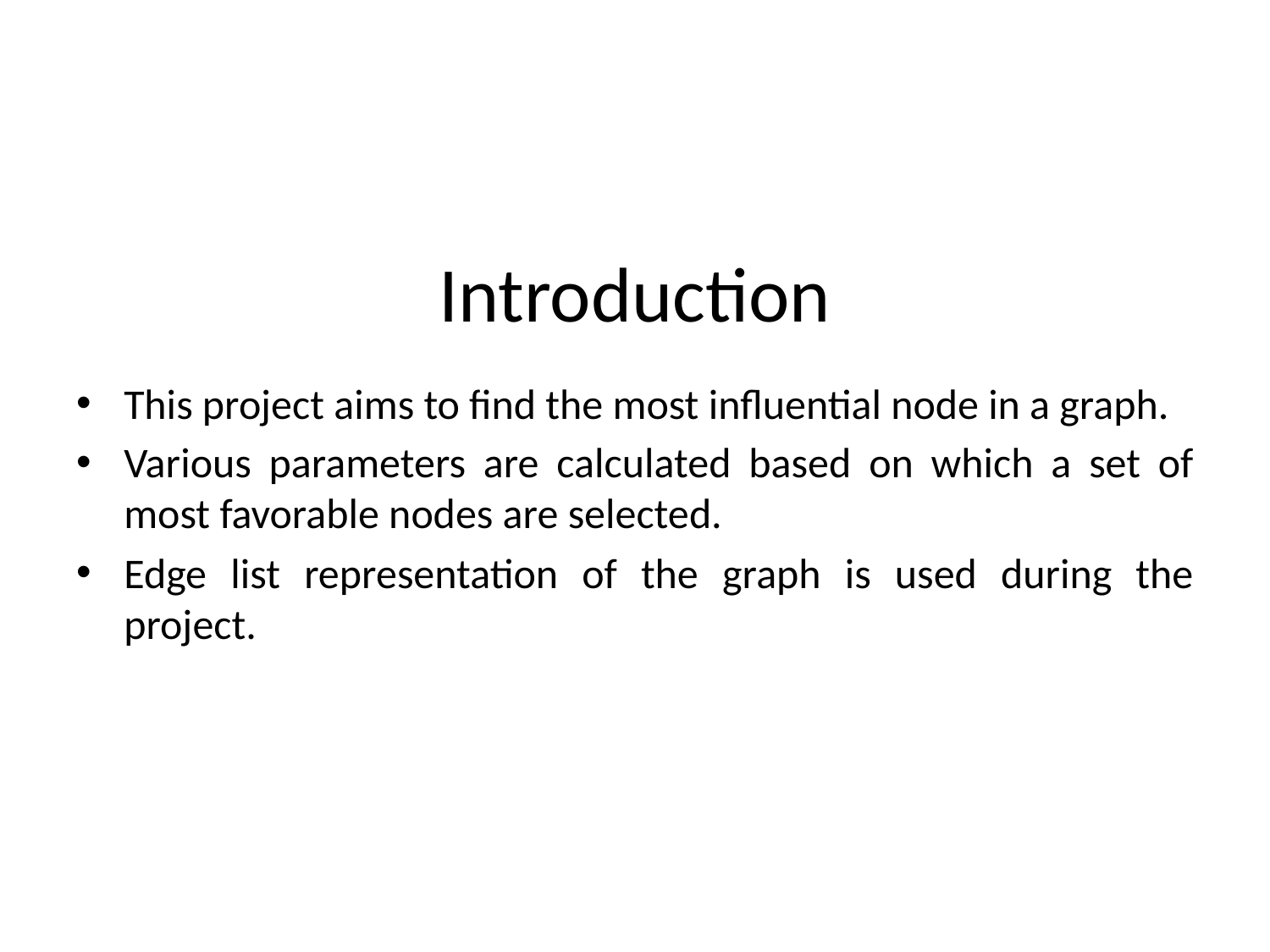

# Introduction
This project aims to find the most influential node in a graph.
Various parameters are calculated based on which a set of most favorable nodes are selected.
Edge list representation of the graph is used during the project.